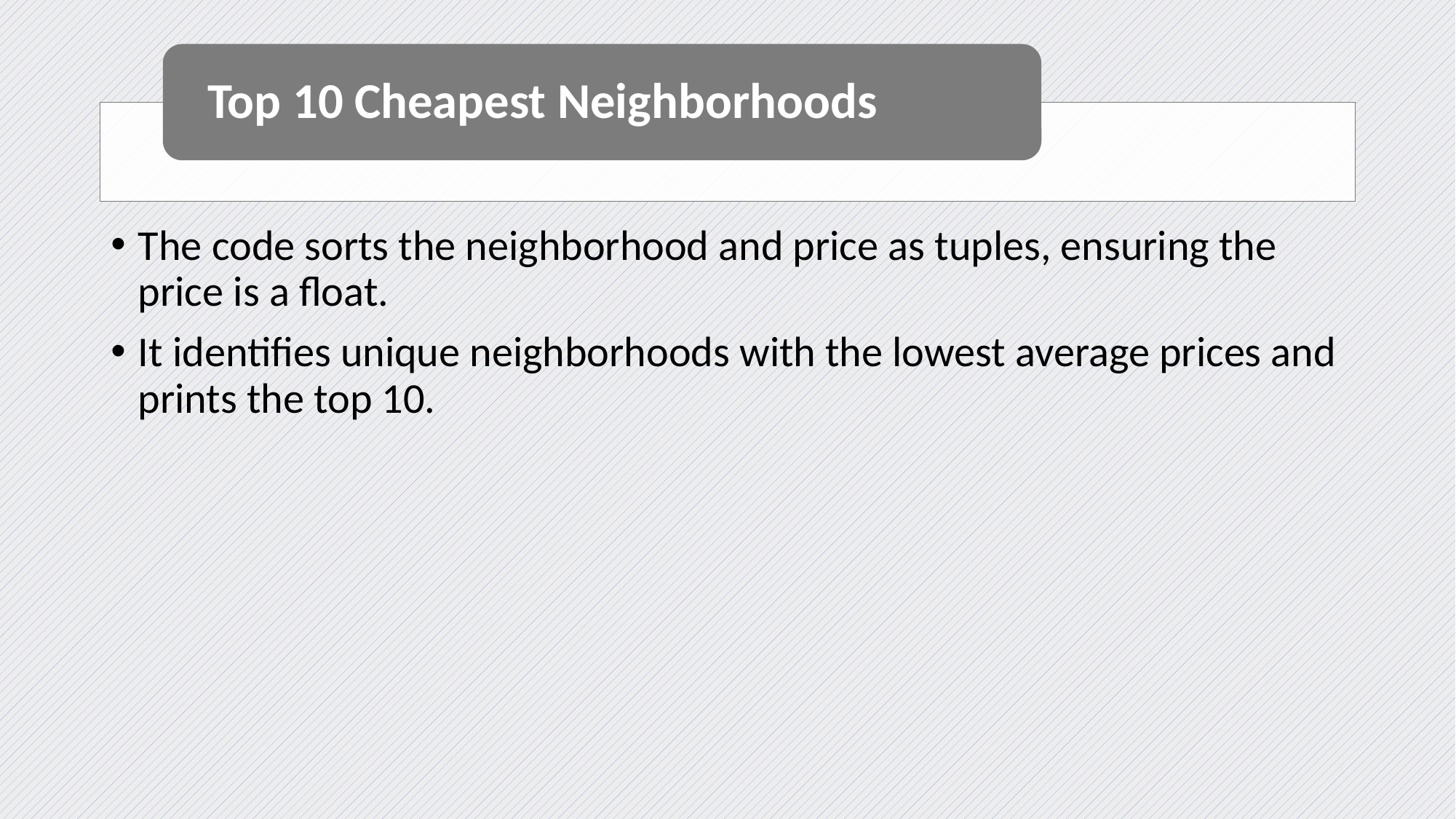

Top 10 Cheapest Neighborhoods
The code sorts the neighborhood and price as tuples, ensuring the price is a float.
It identifies unique neighborhoods with the lowest average prices and prints the top 10.